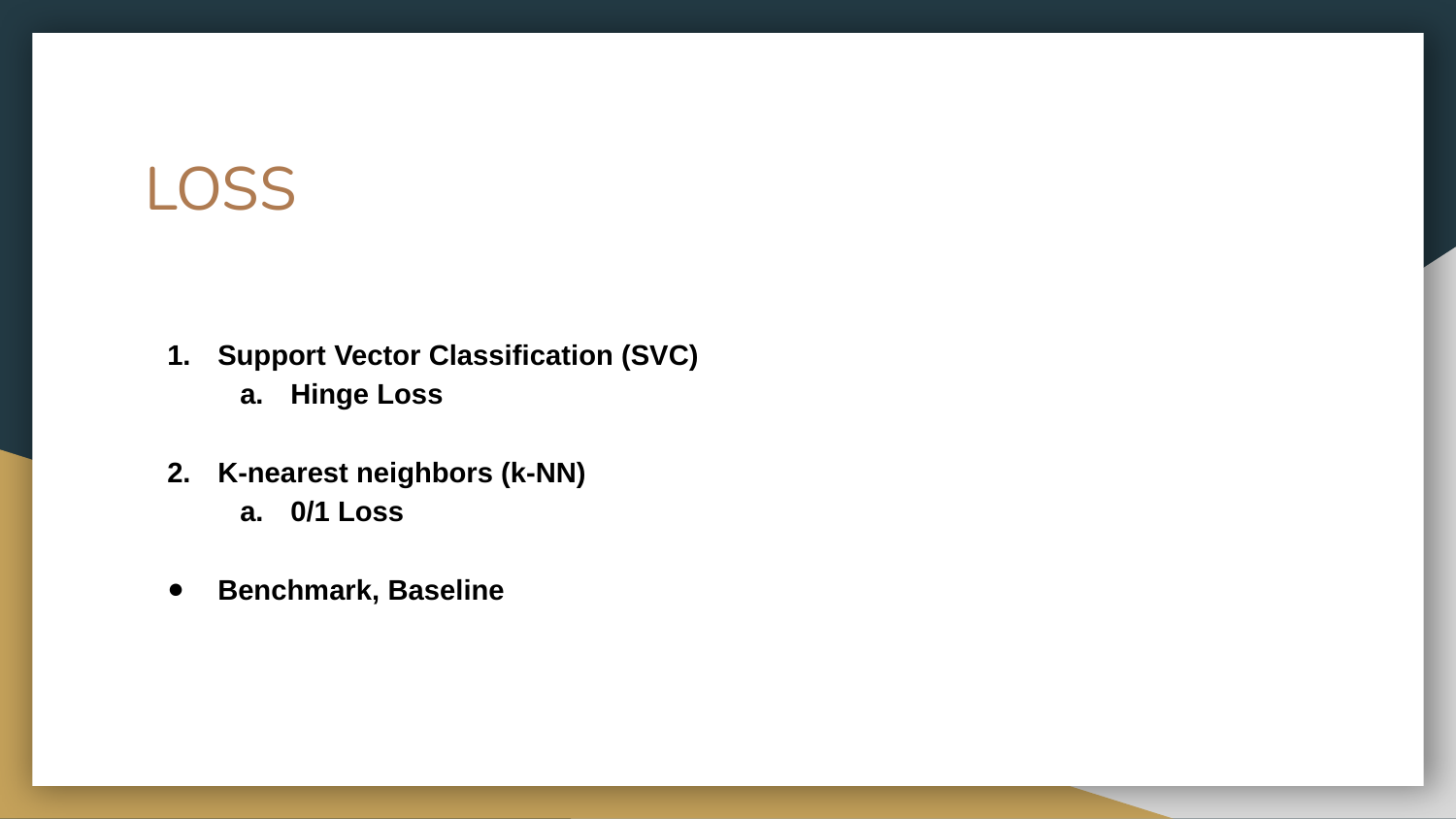

# LOSS
Support Vector Classification (SVC)
Hinge Loss

K-nearest neighbors (k-NN)
0/1 Loss

Benchmark, Baseline